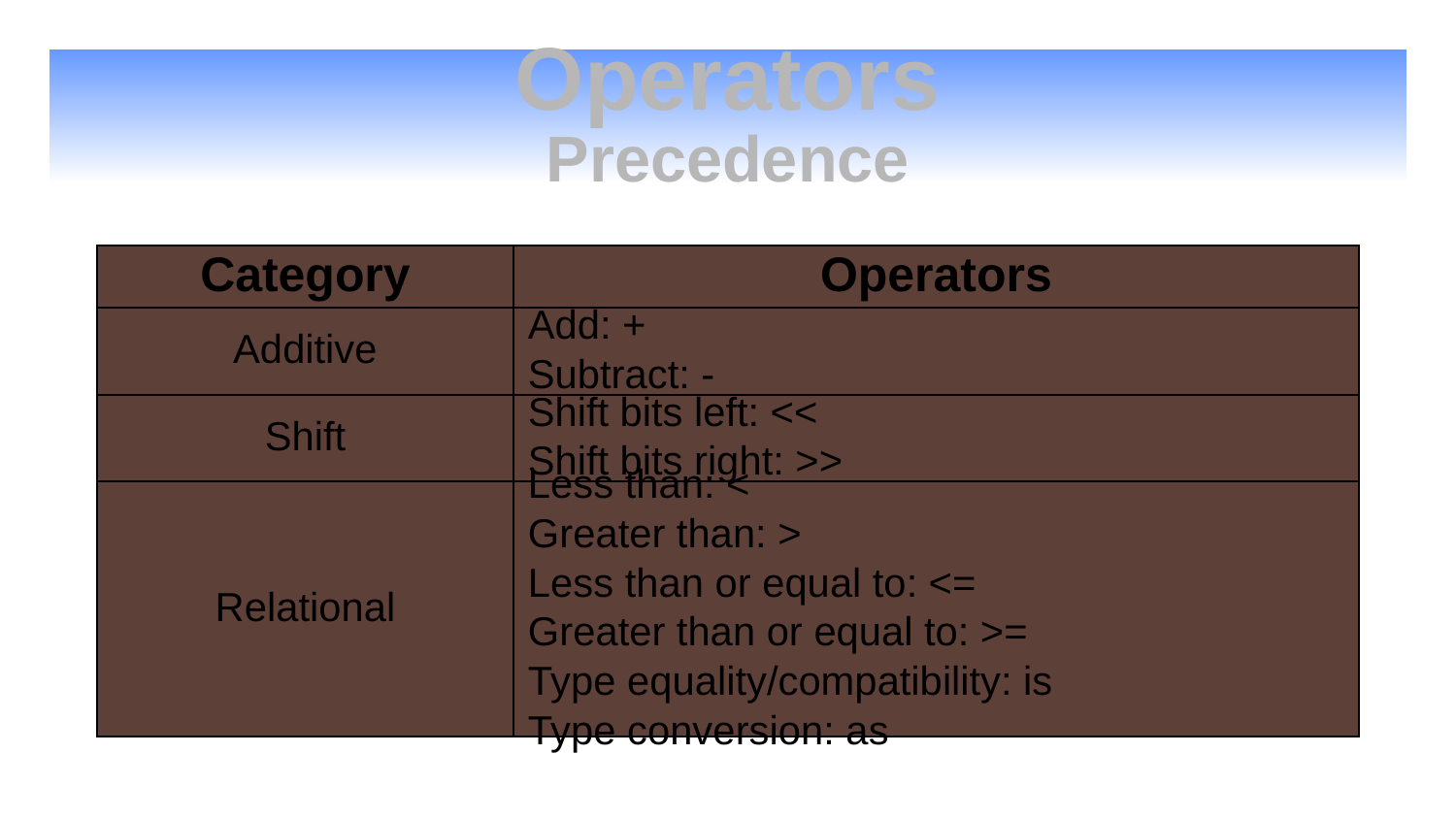

# Operators Precedence
Category
Operators
Additive
Add: +
Subtract: -
Shift
Shift bits left: <<
Shift bits right: >>
Relational
Less than: <
Greater than: >
Less than or equal to: <=
Greater than or equal to: >=
Type equality/compatibility: is
Type conversion: as